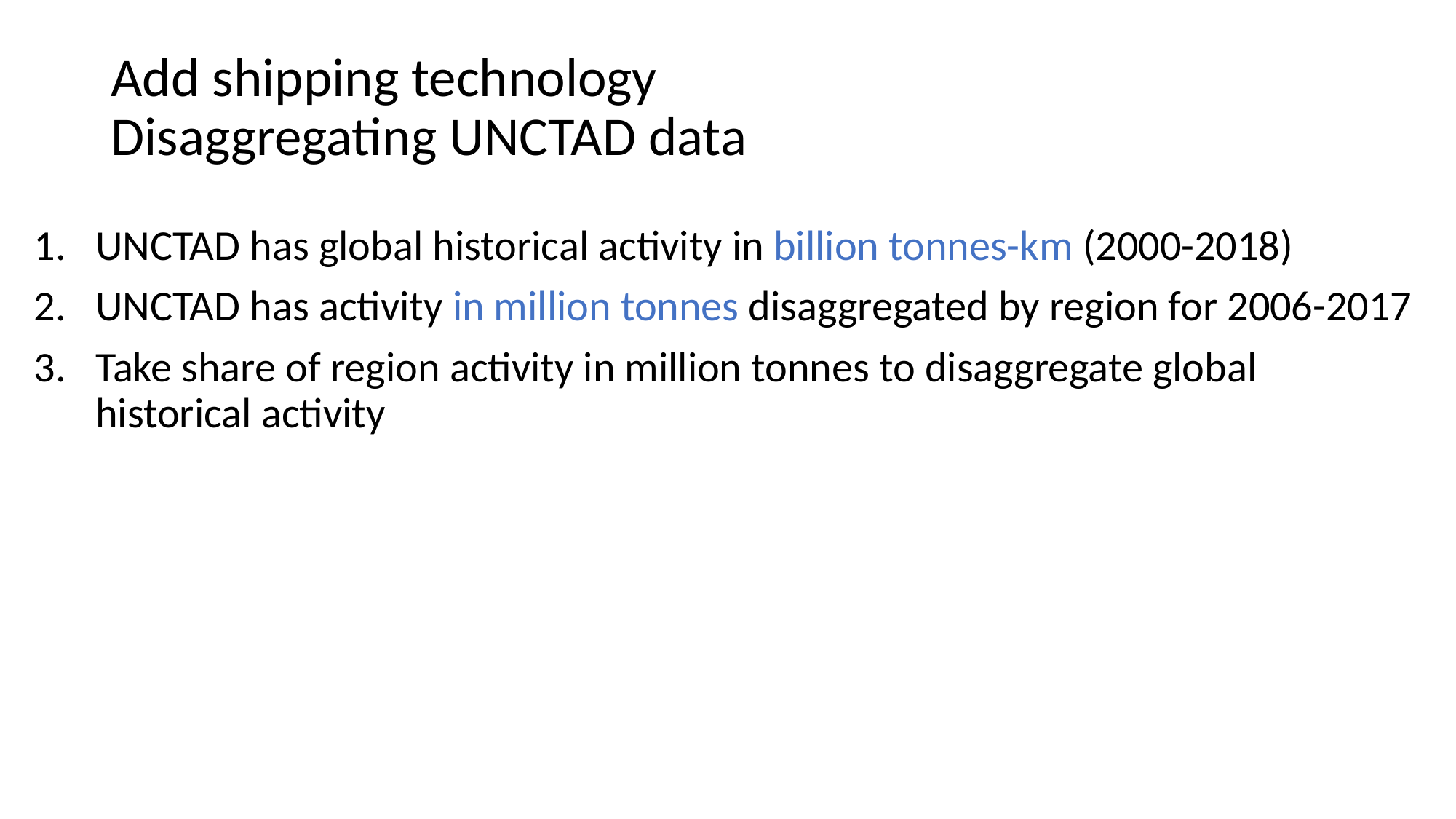

# Add shipping technology Disaggregating UNCTAD data
UNCTAD has global historical activity in billion tonnes-km (2000-2018)
UNCTAD has activity in million tonnes disaggregated by region for 2006-2017
Take share of region activity in million tonnes to disaggregate global historical activity